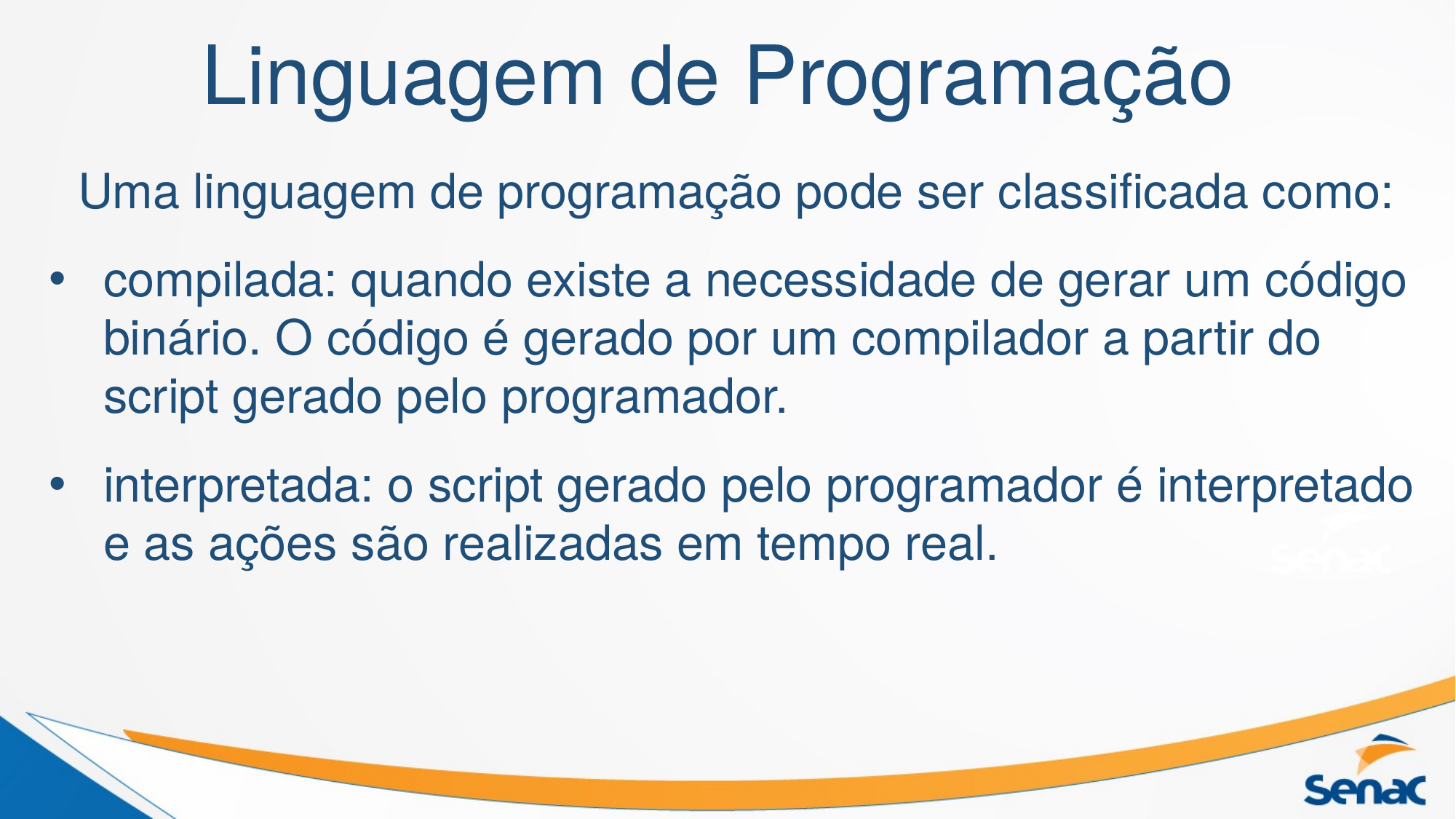

# Linguagem de Programação
Uma linguagem de programação pode ser classificada como:
compilada: quando existe a necessidade de gerar um código binário. O código é gerado por um compilador a partir do script gerado pelo programador.
interpretada: o script gerado pelo programador é interpretado e as ações são realizadas em tempo real.